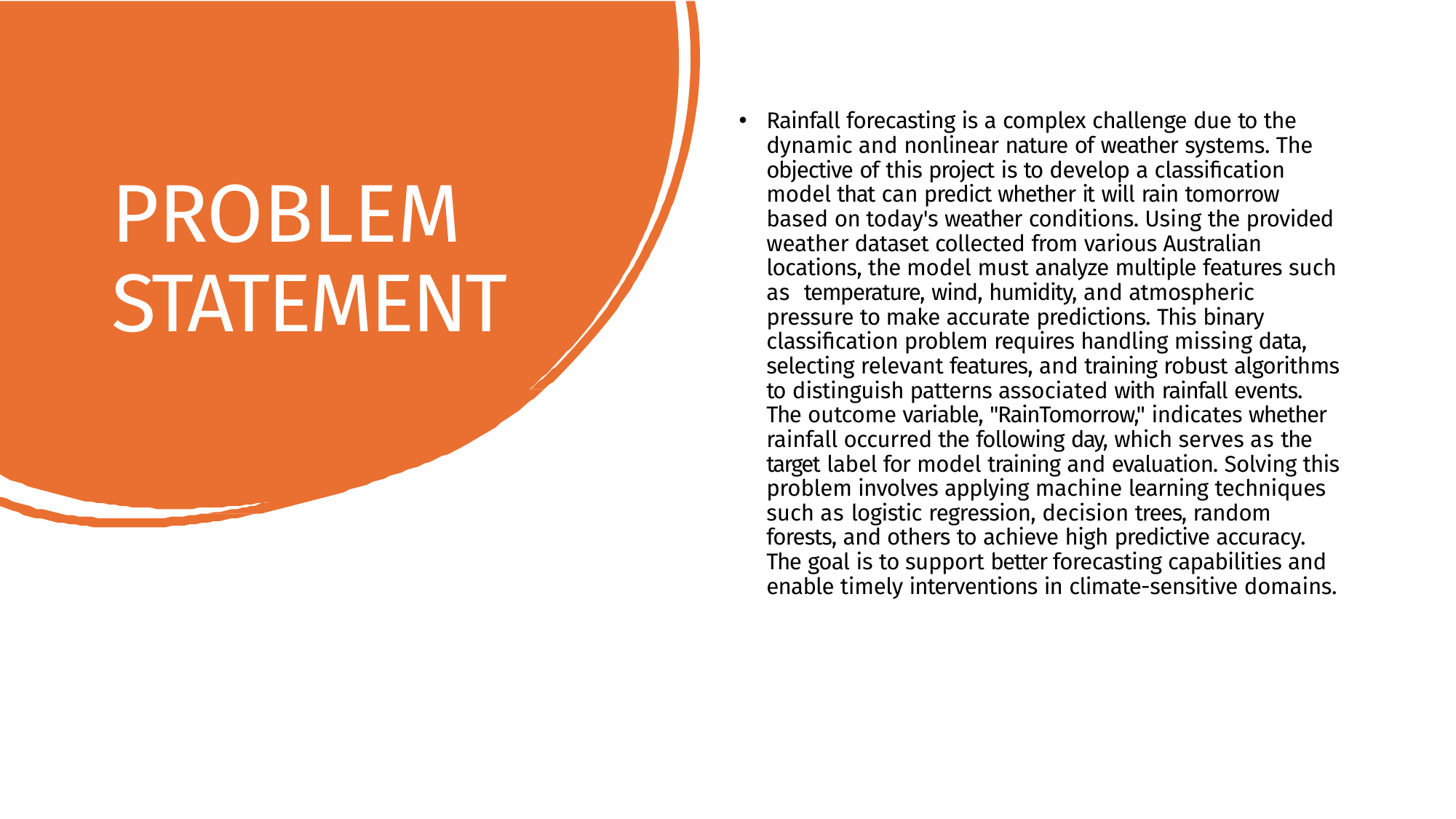

Rainfall forecasting is a complex challenge due to the dynamic and nonlinear nature of weather systems. The objective of this project is to develop a classification model that can predict whether it will rain tomorrow based on today's weather conditions. Using the provided weather dataset collected from various Australian locations, the model must analyze multiple features such as temperature, wind, humidity, and atmospheric pressure to make accurate predictions. This binary classification problem requires handling missing data, selecting relevant features, and training robust algorithms to distinguish patterns associated with rainfall events. The outcome variable, "RainTomorrow," indicates whether rainfall occurred the following day, which serves as the target label for model training and evaluation. Solving this problem involves applying machine learning techniques such as logistic regression, decision trees, random forests, and others to achieve high predictive accuracy. The goal is to support better forecasting capabilities and enable timely interventions in climate-sensitive domains.
# PROBLEM STATEMENT